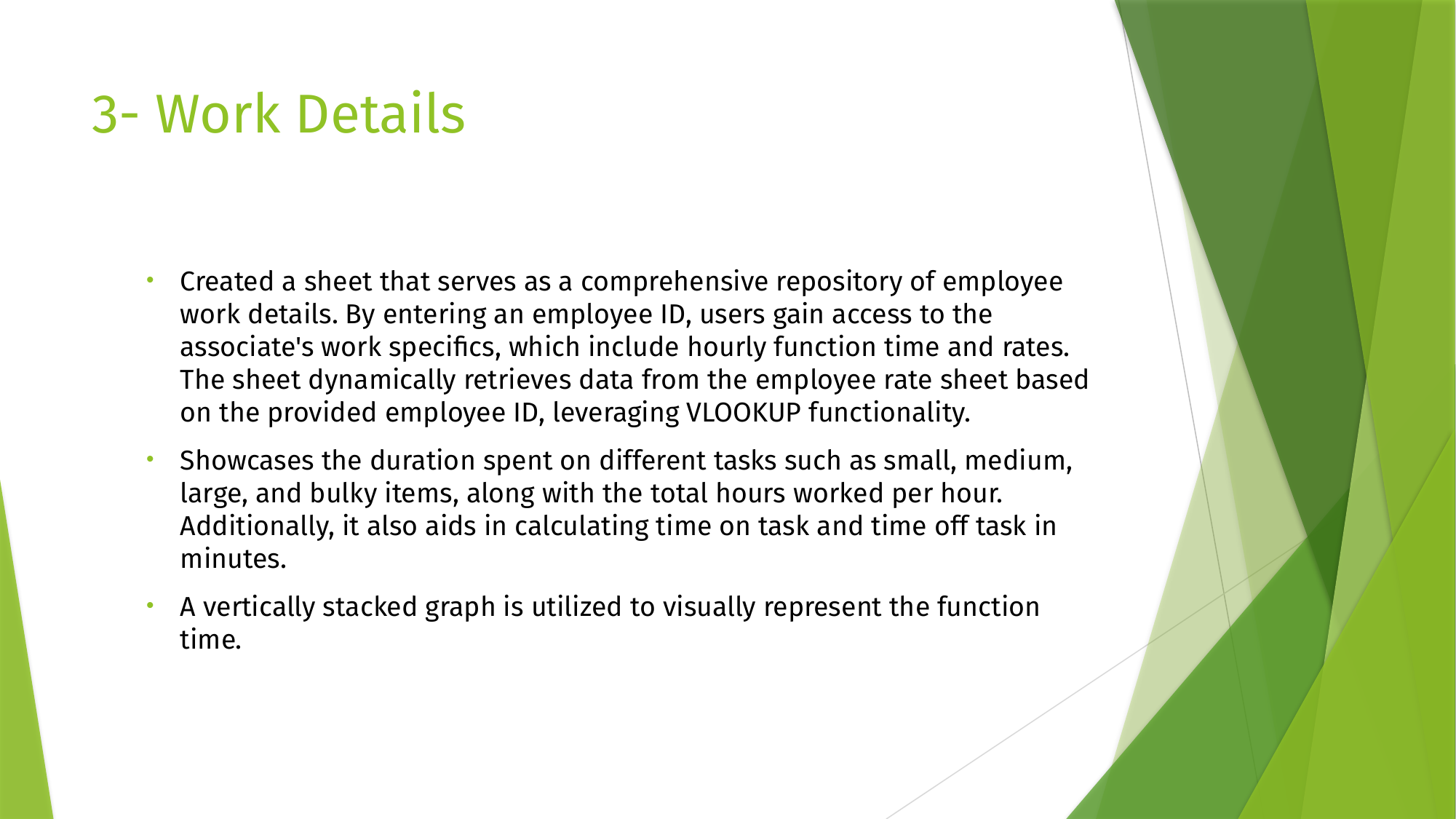

# 3- Work Details
Created a sheet that serves as a comprehensive repository of employee work details. By entering an employee ID, users gain access to the associate's work specifics, which include hourly function time and rates. The sheet dynamically retrieves data from the employee rate sheet based on the provided employee ID, leveraging VLOOKUP functionality.
Showcases the duration spent on different tasks such as small, medium, large, and bulky items, along with the total hours worked per hour. Additionally, it also aids in calculating time on task and time off task in minutes.
A vertically stacked graph is utilized to visually represent the function time.